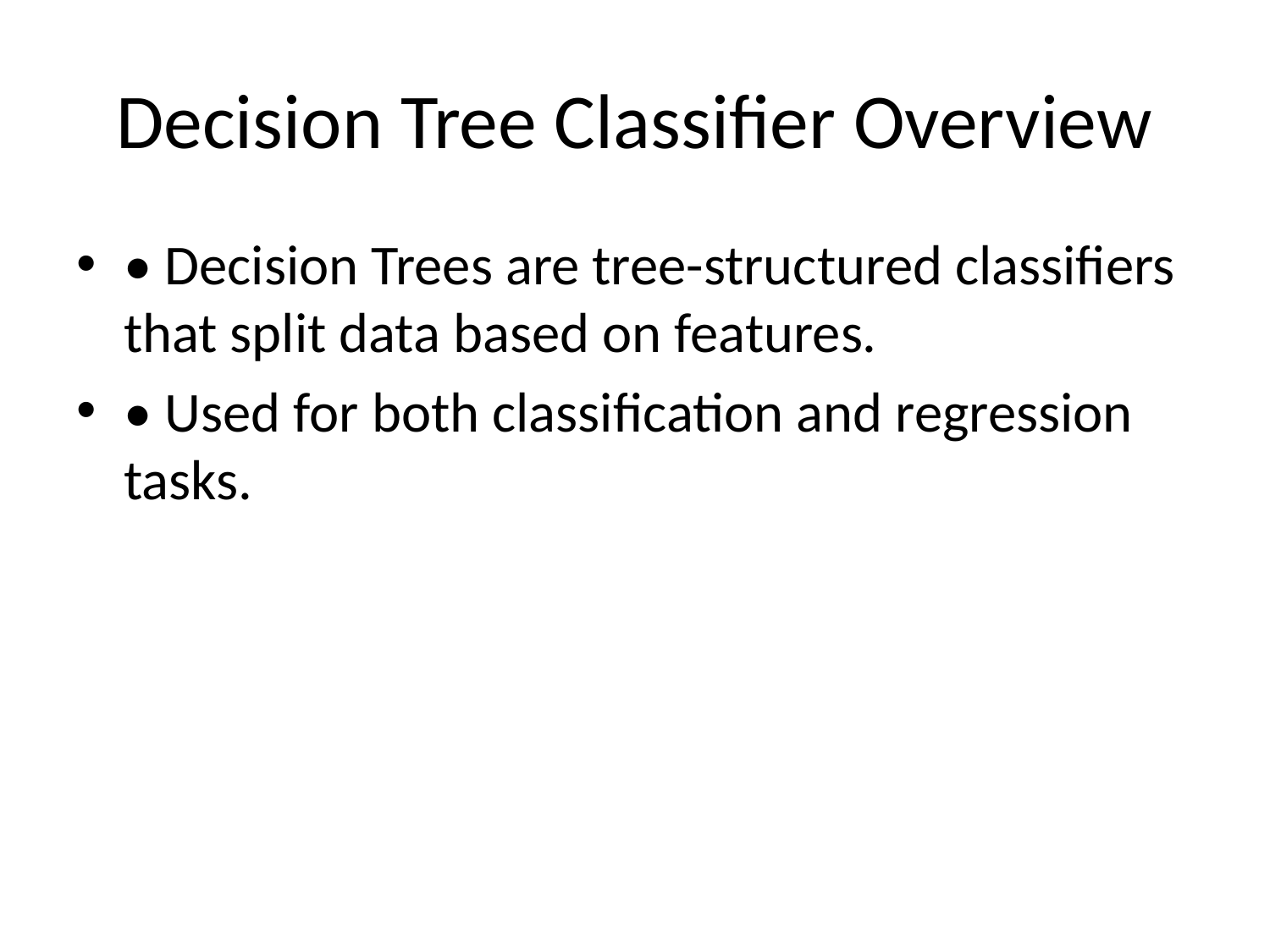

# Decision Tree Classifier Overview
• Decision Trees are tree-structured classifiers that split data based on features.
• Used for both classification and regression tasks.